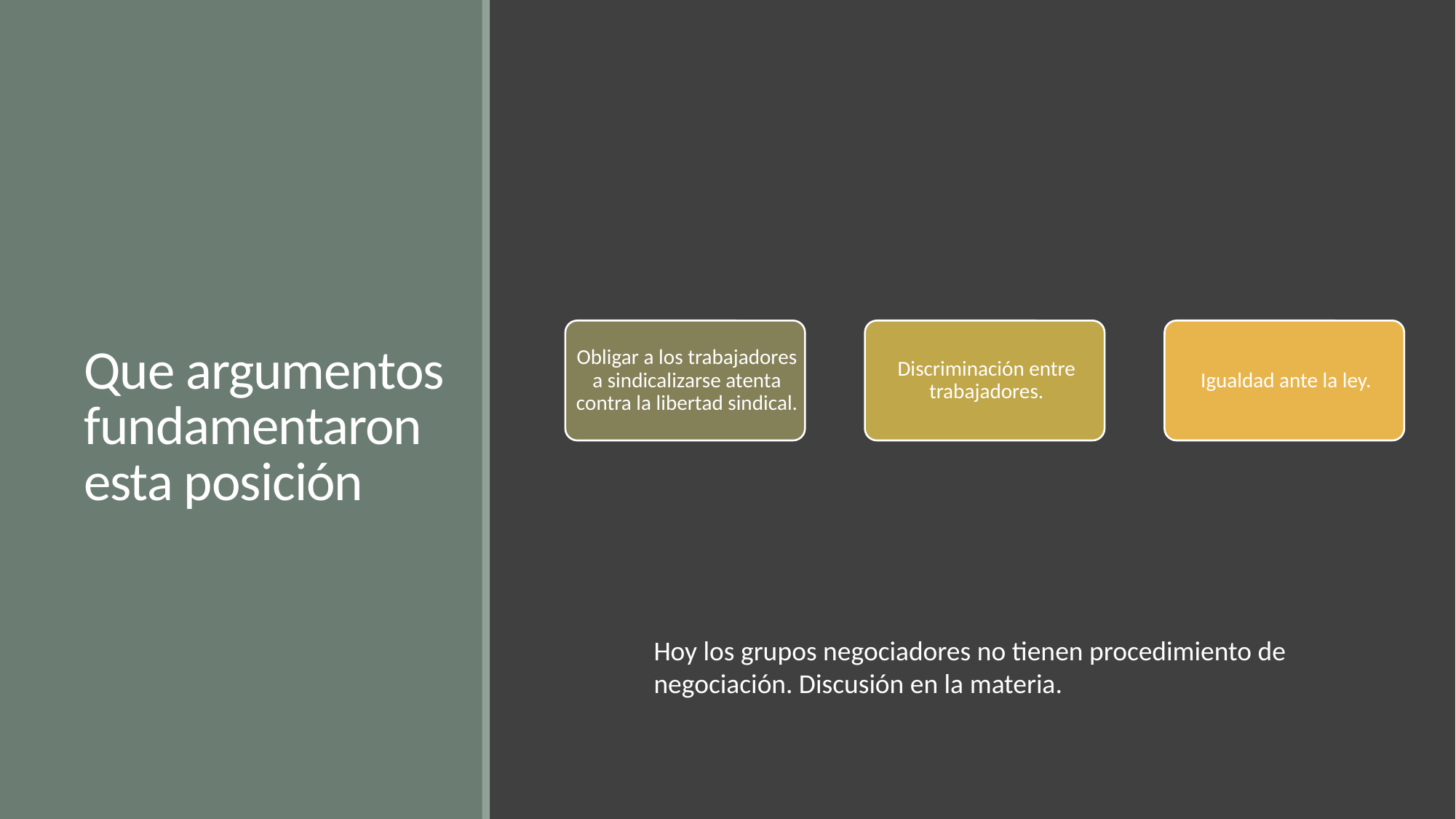

Obligar a los trabajadores a sindicalizarse atenta contra la libertad sindical.
Discriminación entre trabajadores.
Igualdad ante la ley.
# Que argumentos fundamentaron esta posición
Hoy los grupos negociadores no tienen procedimiento de negociación. Discusión en la materia.